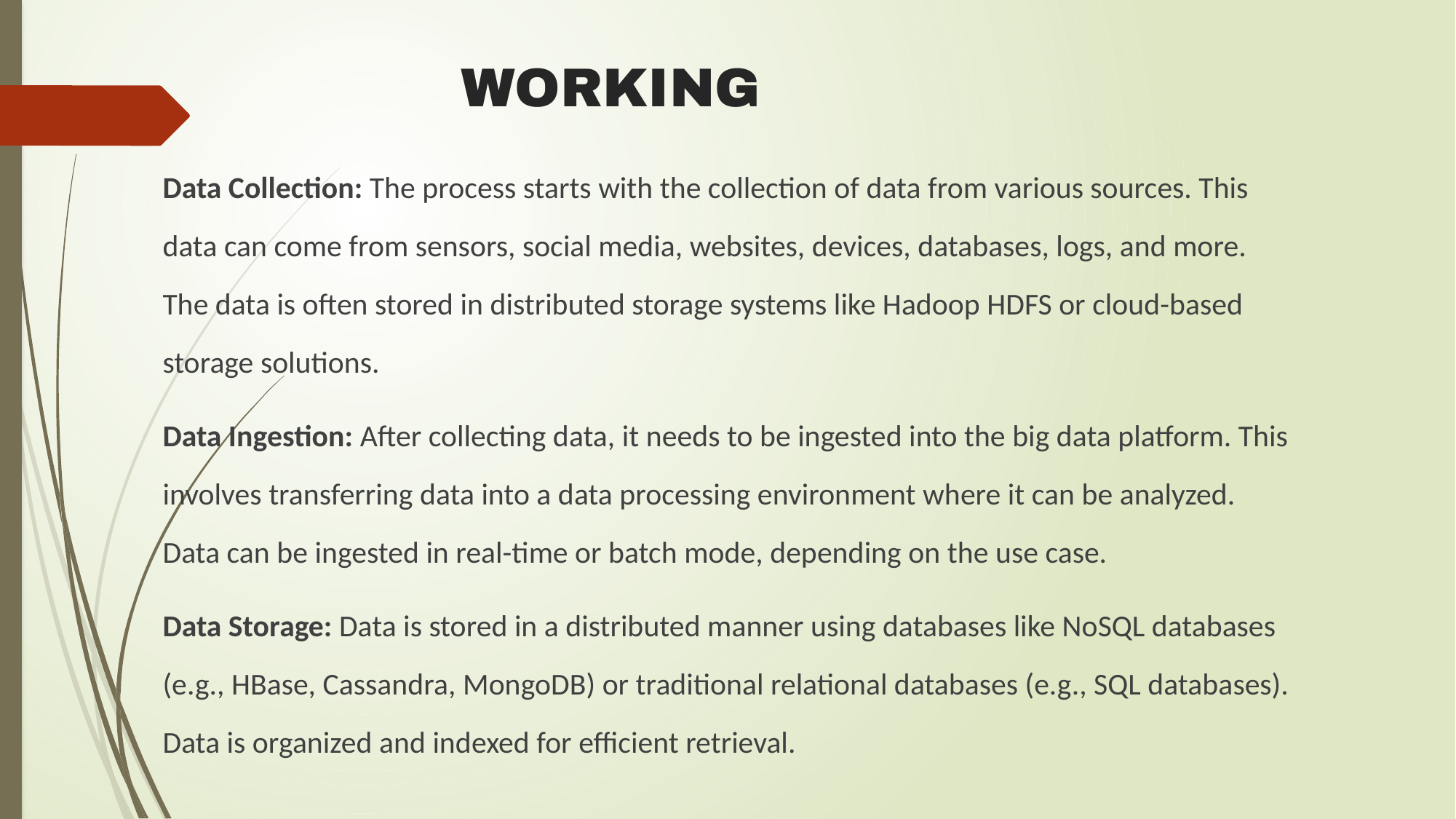

# WORKING
Data Collection: The process starts with the collection of data from various sources. This data can come from sensors, social media, websites, devices, databases, logs, and more. The data is often stored in distributed storage systems like Hadoop HDFS or cloud-based storage solutions.
Data Ingestion: After collecting data, it needs to be ingested into the big data platform. This involves transferring data into a data processing environment where it can be analyzed. Data can be ingested in real-time or batch mode, depending on the use case.
Data Storage: Data is stored in a distributed manner using databases like NoSQL databases (e.g., HBase, Cassandra, MongoDB) or traditional relational databases (e.g., SQL databases). Data is organized and indexed for efficient retrieval.